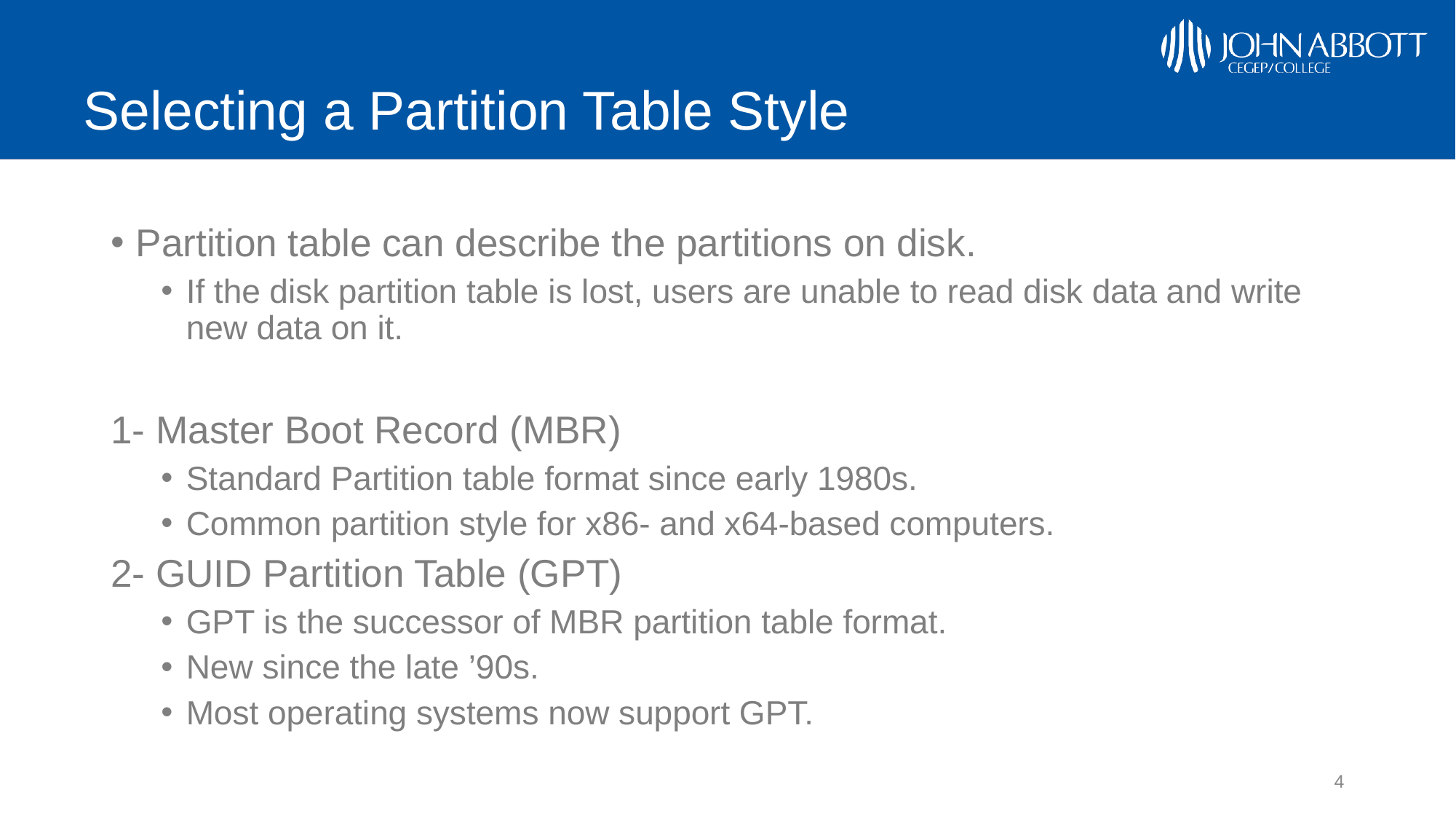

# Selecting a Partition Table Style
Partition table can describe the partitions on disk.
If the disk partition table is lost, users are unable to read disk data and write new data on it.

1- Master Boot Record (MBR)
Standard Partition table format since early 1980s.
Common partition style for x86- and x64-based computers.
2- GUID Partition Table (GPT)
GPT is the successor of MBR partition table format.
New since the late ’90s.
Most operating systems now support GPT.

4